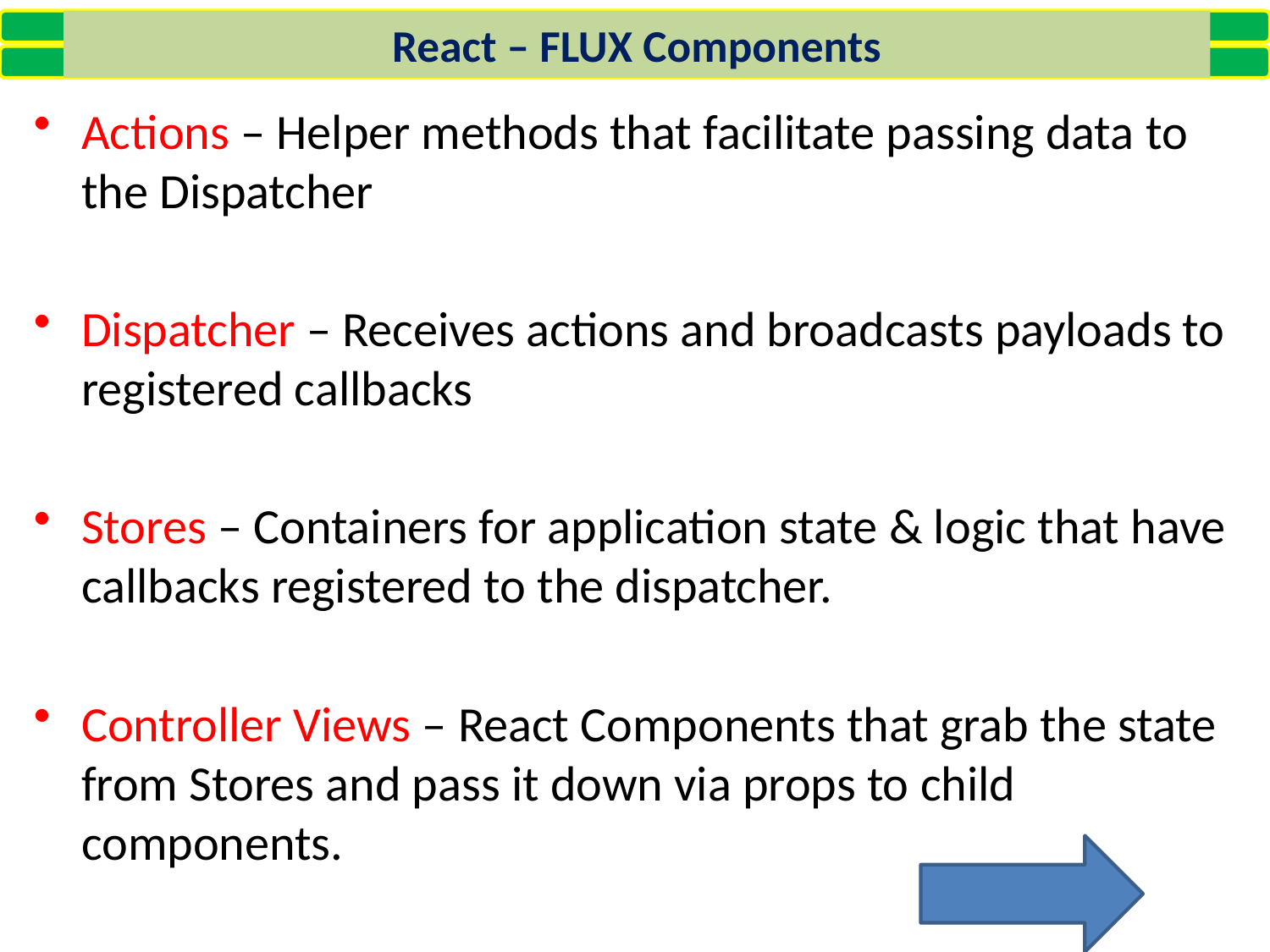

React – FLUX Components

Actions – Helper methods that facilitate passing data to the Dispatcher

Dispatcher – Receives actions and broadcasts payloads to registered callbacks

Stores – Containers for application state & logic that have callbacks registered to the dispatcher.

Controller Views – React Components that grab the state from Stores and pass it down via props to child components.